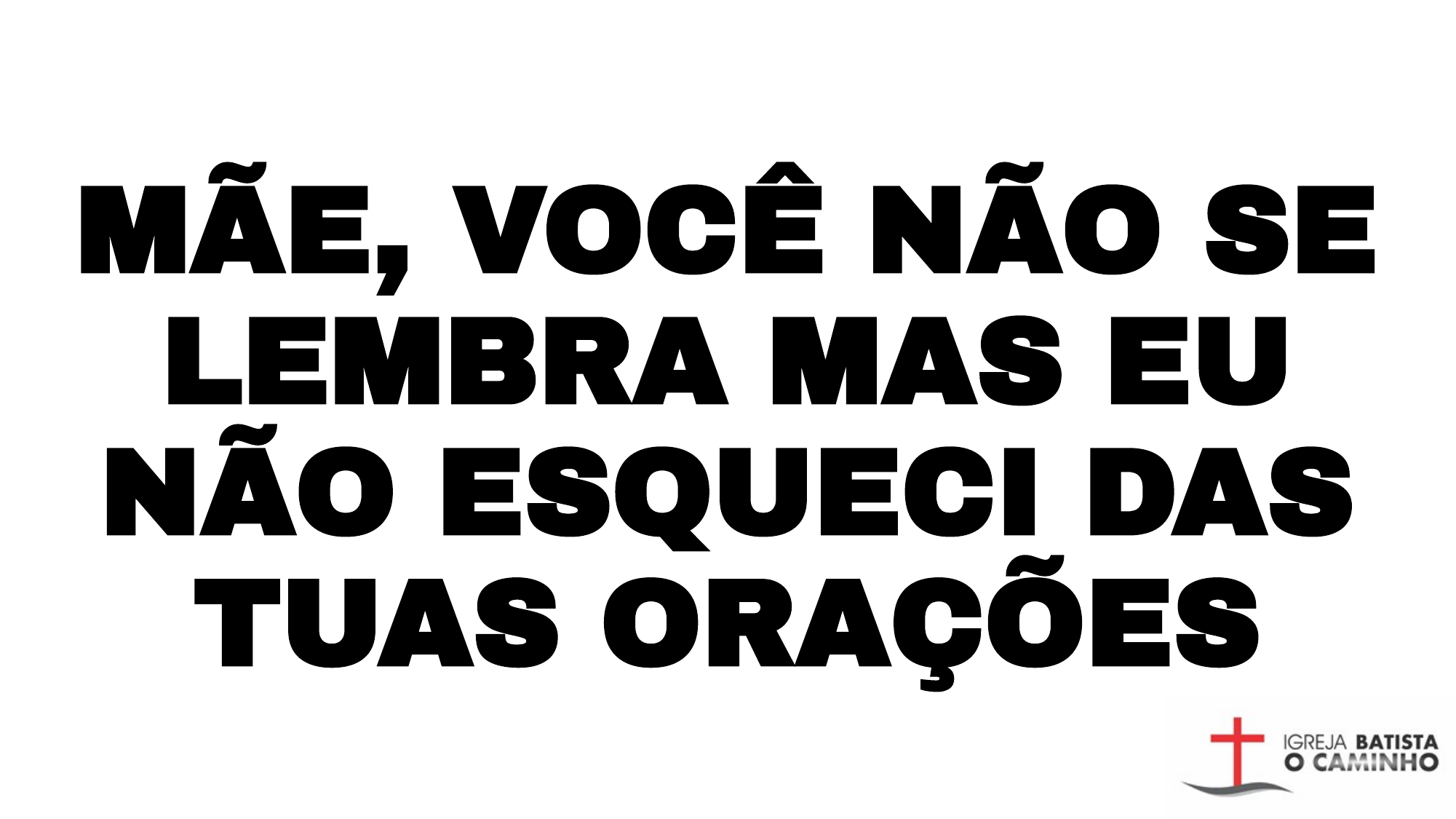

# MÃE, VOCÊ NÃO SE LEMBRA MAS EU NÃO ESQUECI DAS TUAS ORAÇÕES